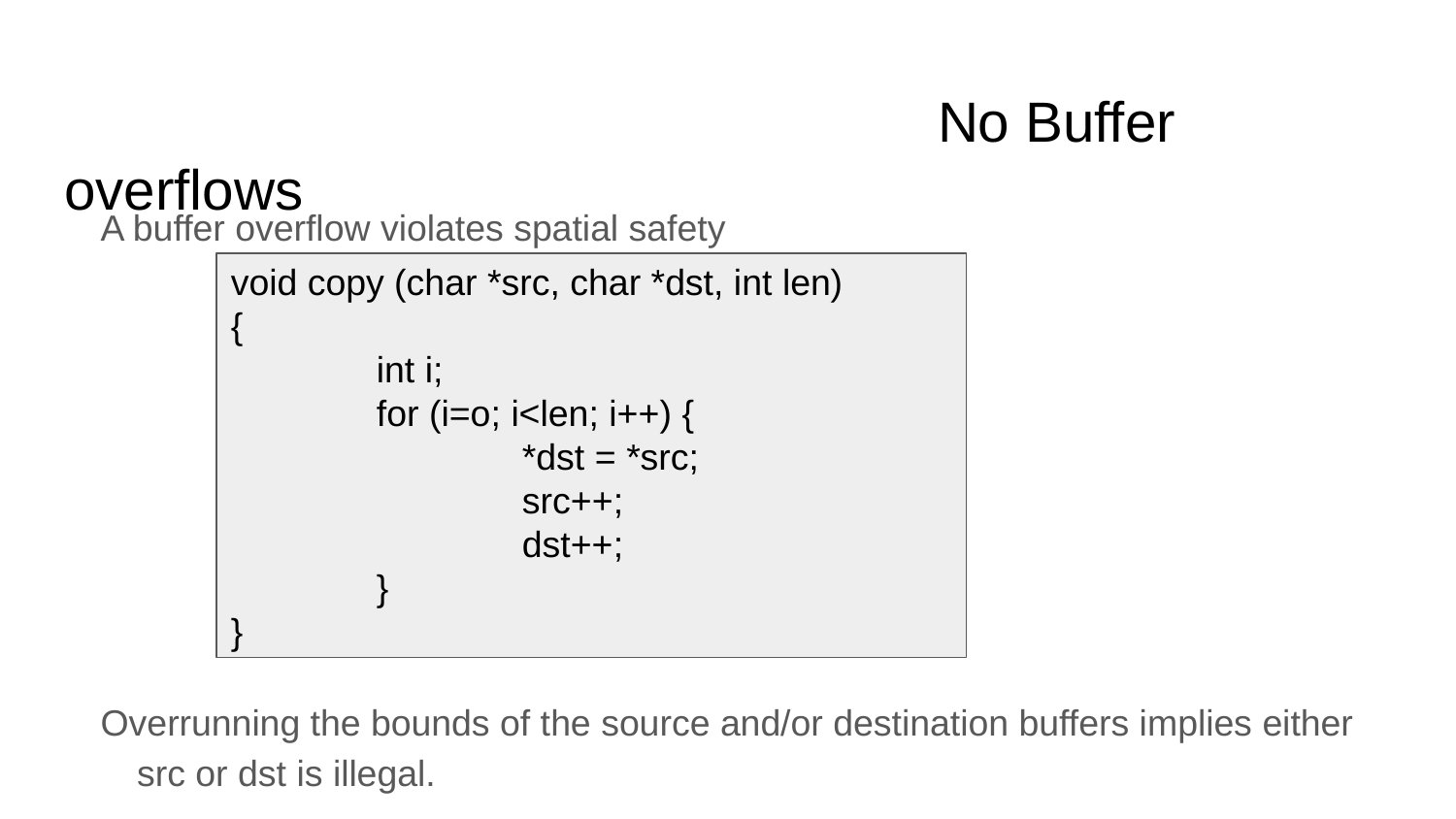

# No Buffer overflows
A buffer overflow violates spatial safety

Overrunning the bounds of the source and/or destination buffers implies either src or dst is illegal.
void copy (char *src, char *dst, int len)
{
	int i;
	for (i=o; i<len; i++) {
		*dst = *src;
		src++;
		dst++;
	}
}